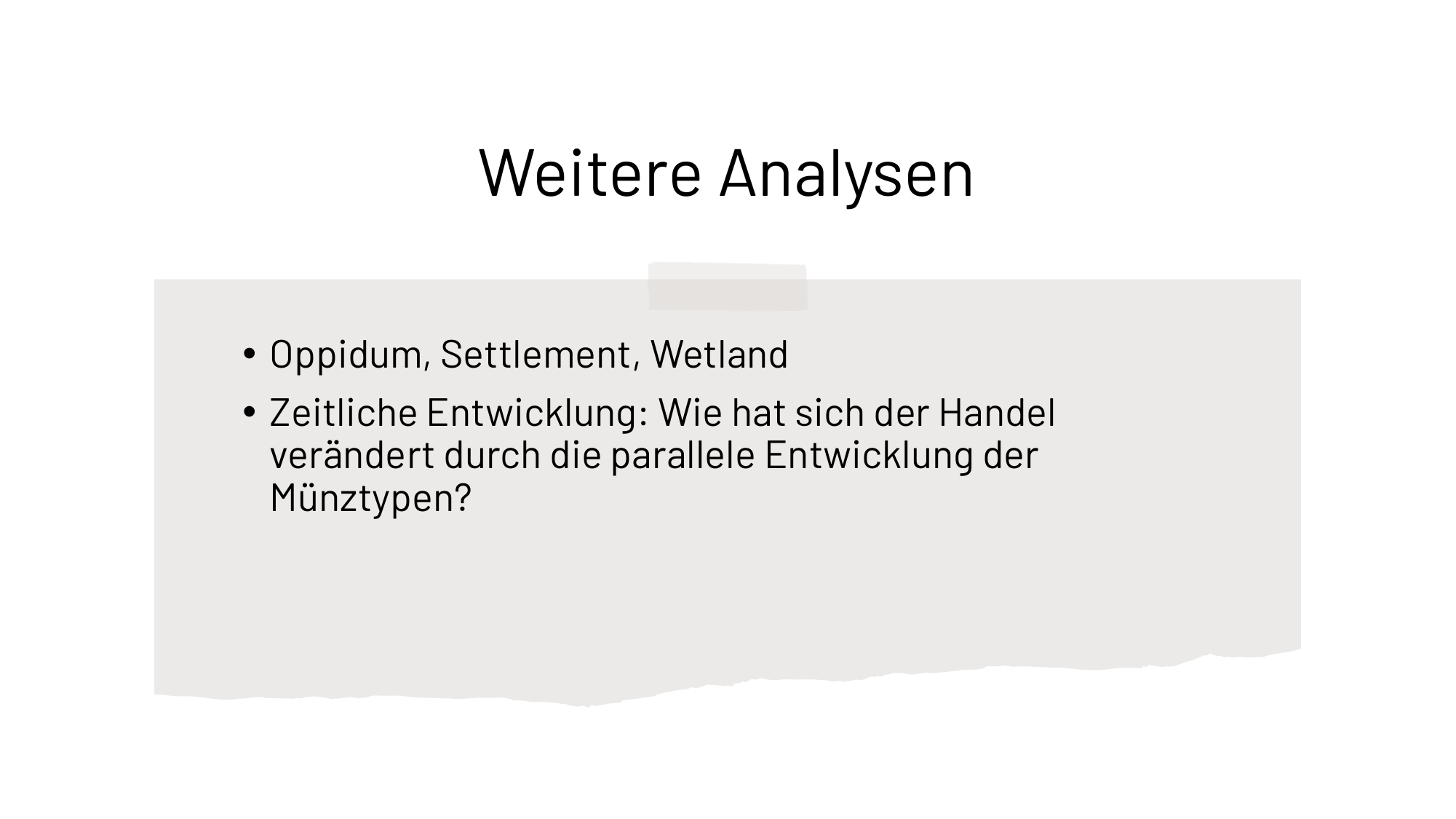

# Weitere Analysen

Oppidum, Settlement, Wetland
Zeitliche Entwicklung: Wie hat sich der Handel verändert durch die parallele Entwicklung der Münztypen?